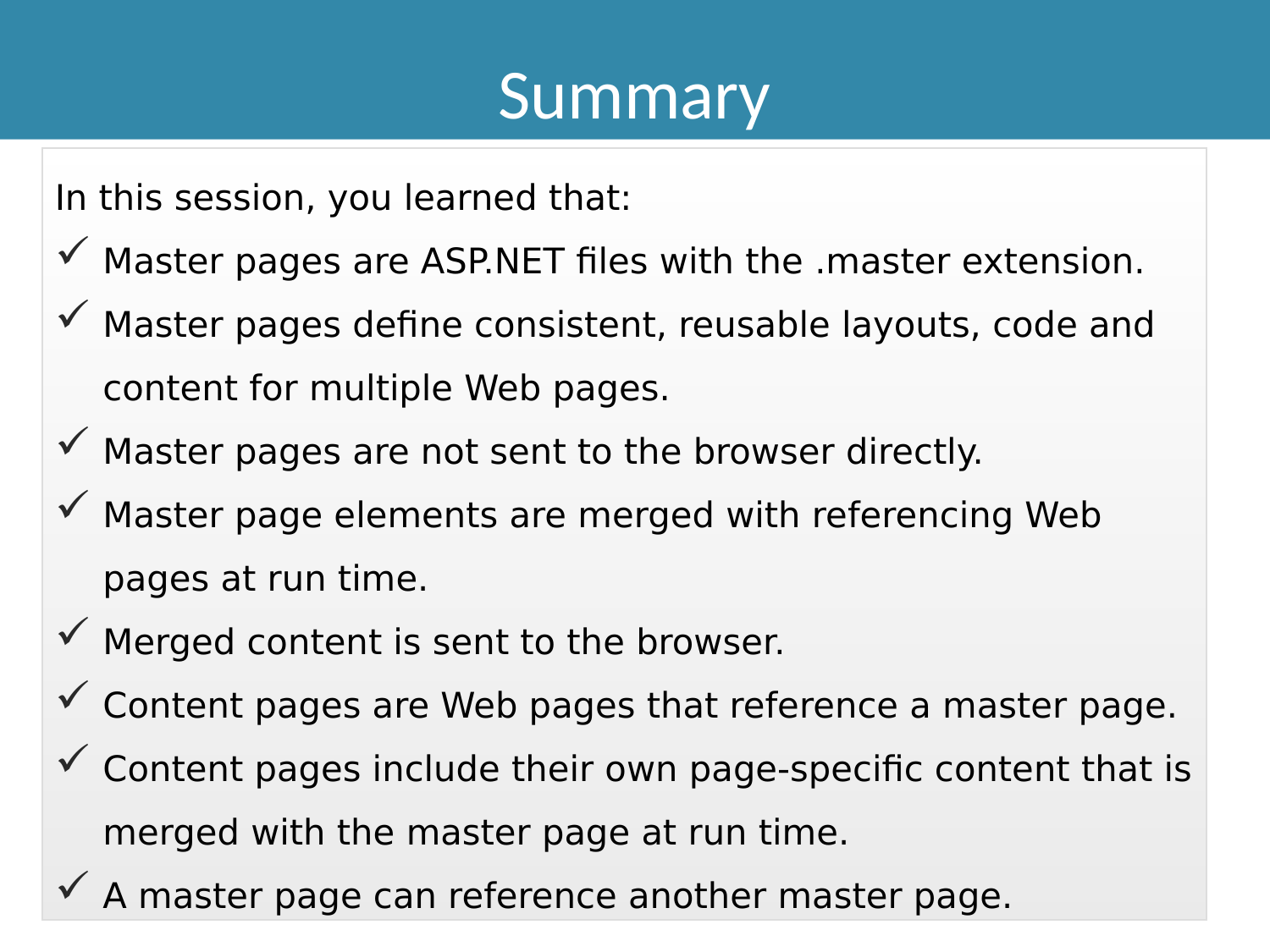

Summary
In this session, you learned that:
Master pages are ASP.NET files with the .master extension.
Master pages define consistent, reusable layouts, code and content for multiple Web pages.
Master pages are not sent to the browser directly.
Master page elements are merged with referencing Web pages at run time.
Merged content is sent to the browser.
Content pages are Web pages that reference a master page.
Content pages include their own page-specific content that is merged with the master page at run time.
A master page can reference another master page.